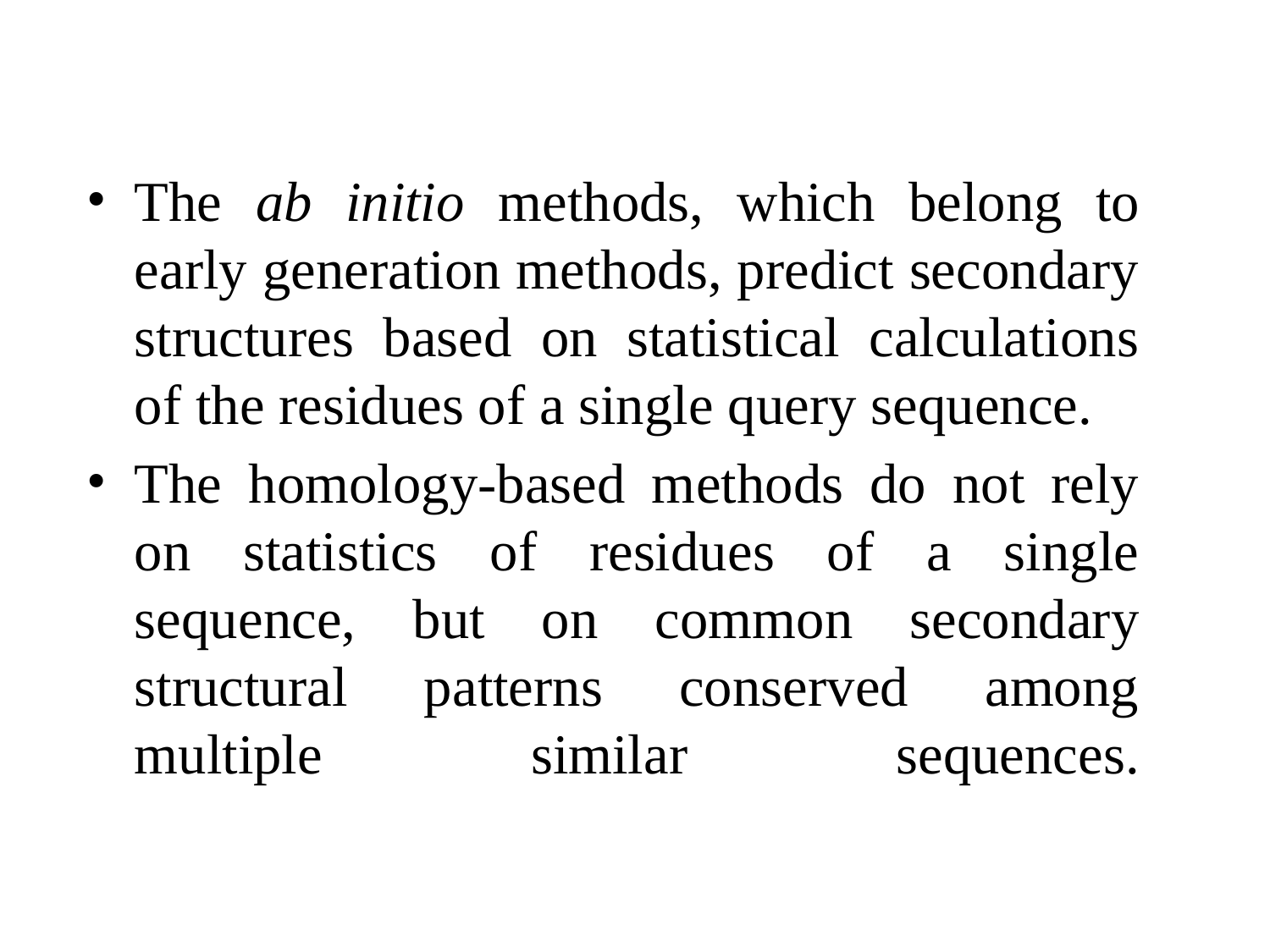

The ab initio methods, which belong to early generation methods, predict secondary structures based on statistical calculations of the residues of a single query sequence.
The homology-based methods do not rely on statistics of residues of a single sequence, but on common secondary structural patterns conserved among multiple similar sequences.